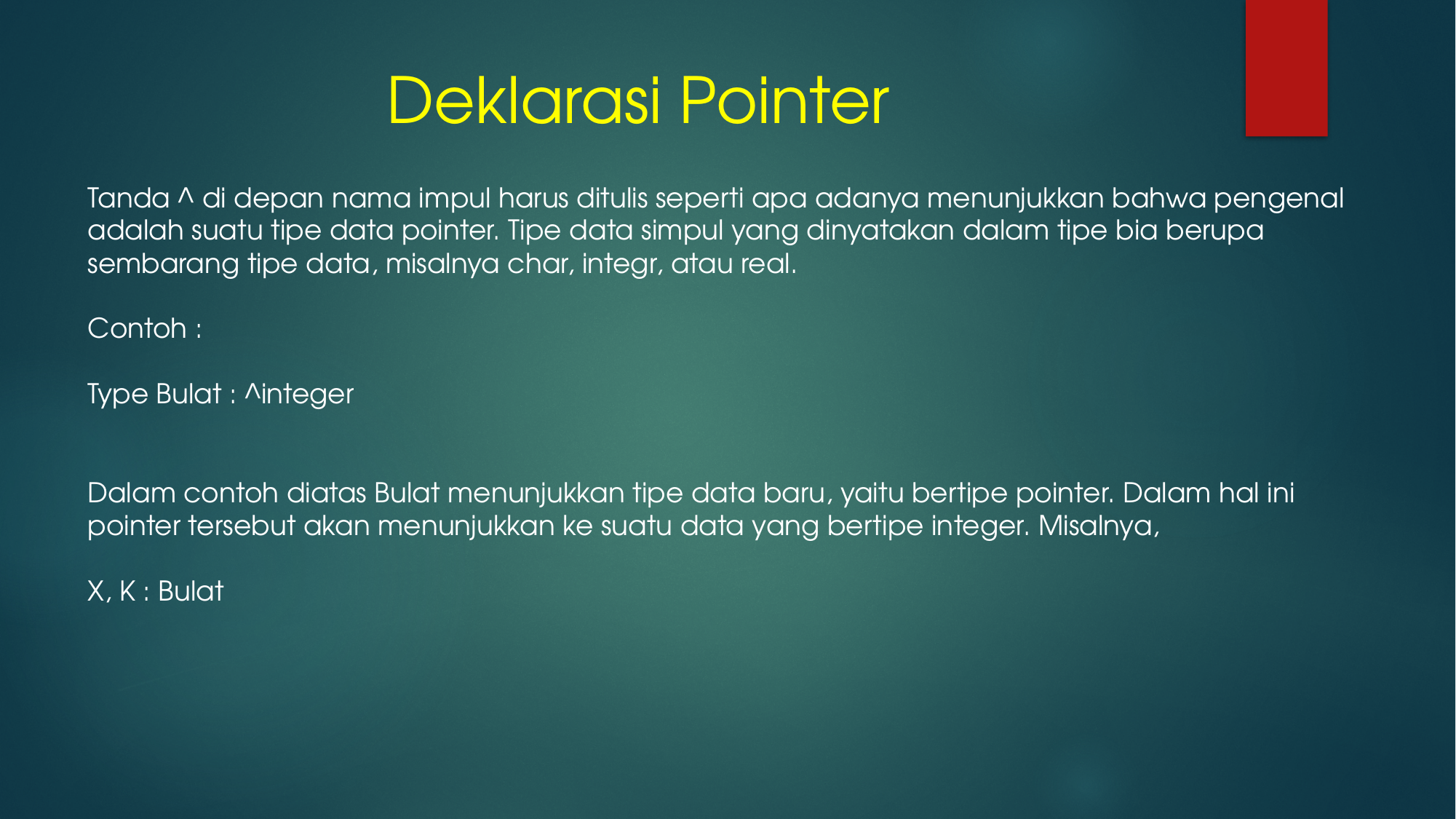

# Deklarasi Pointer
Tanda ^ di depan nama impul harus ditulis seperti apa adanya menunjukkan bahwa pengenal adalah suatu tipe data pointer. Tipe data simpul yang dinyatakan dalam tipe bia berupa sembarang tipe data, misalnya char, integr, atau real.

Contoh :

Type Bulat : ^integer

Dalam contoh diatas Bulat menunjukkan tipe data baru, yaitu bertipe pointer. Dalam hal ini pointer tersebut akan menunjukkan ke suatu data yang bertipe integer. Misalnya,

X, K : Bulat